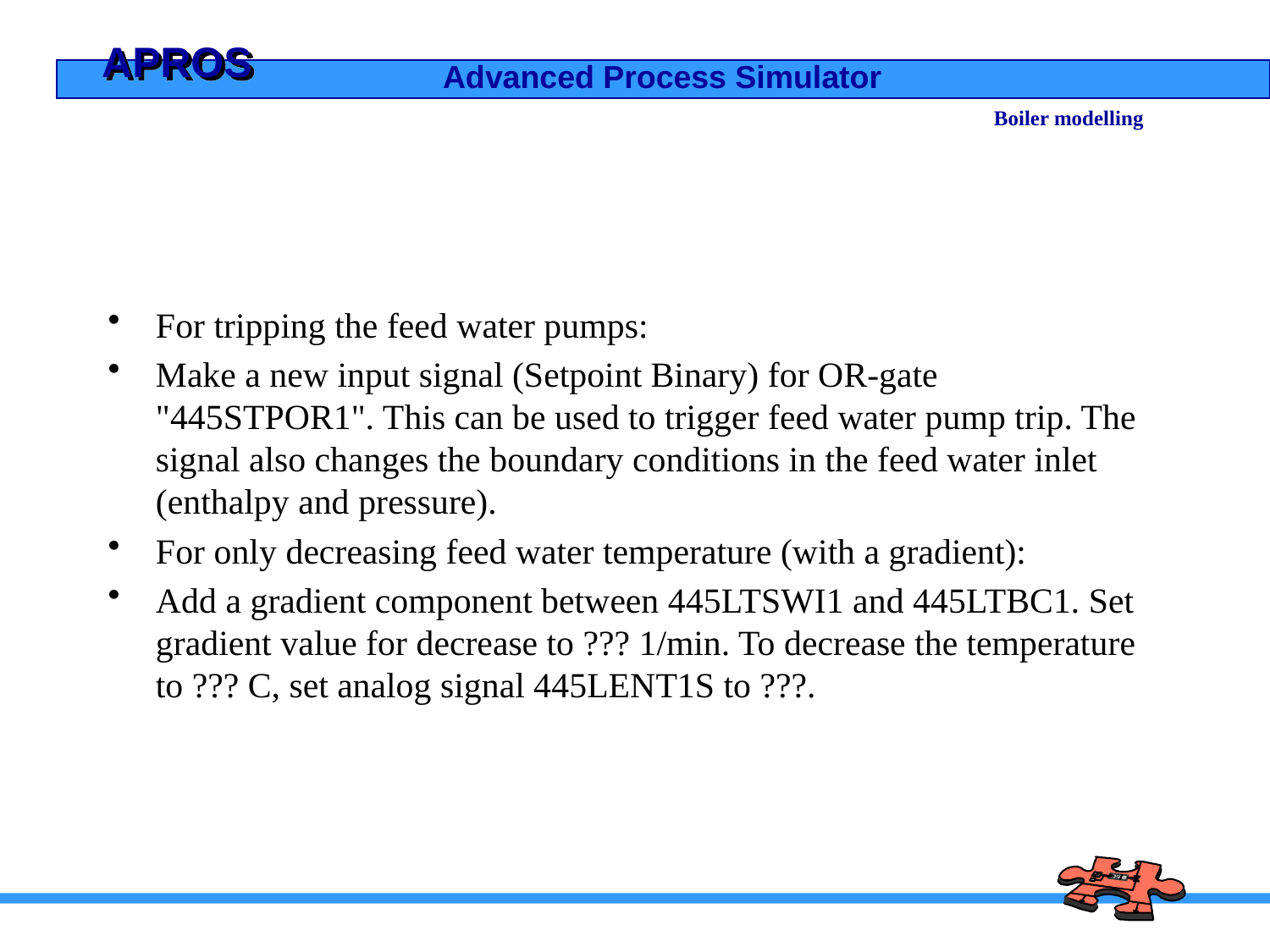

Boiler modelling
#
For tripping the feed water pumps:
Make a new input signal (Setpoint Binary) for OR-gate "445STPOR1". This can be used to trigger feed water pump trip. The signal also changes the boundary conditions in the feed water inlet (enthalpy and pressure).
For only decreasing feed water temperature (with a gradient):
Add a gradient component between 445LTSWI1 and 445LTBC1. Set gradient value for decrease to ??? 1/min. To decrease the temperature to ??? C, set analog signal 445LENT1S to ???.